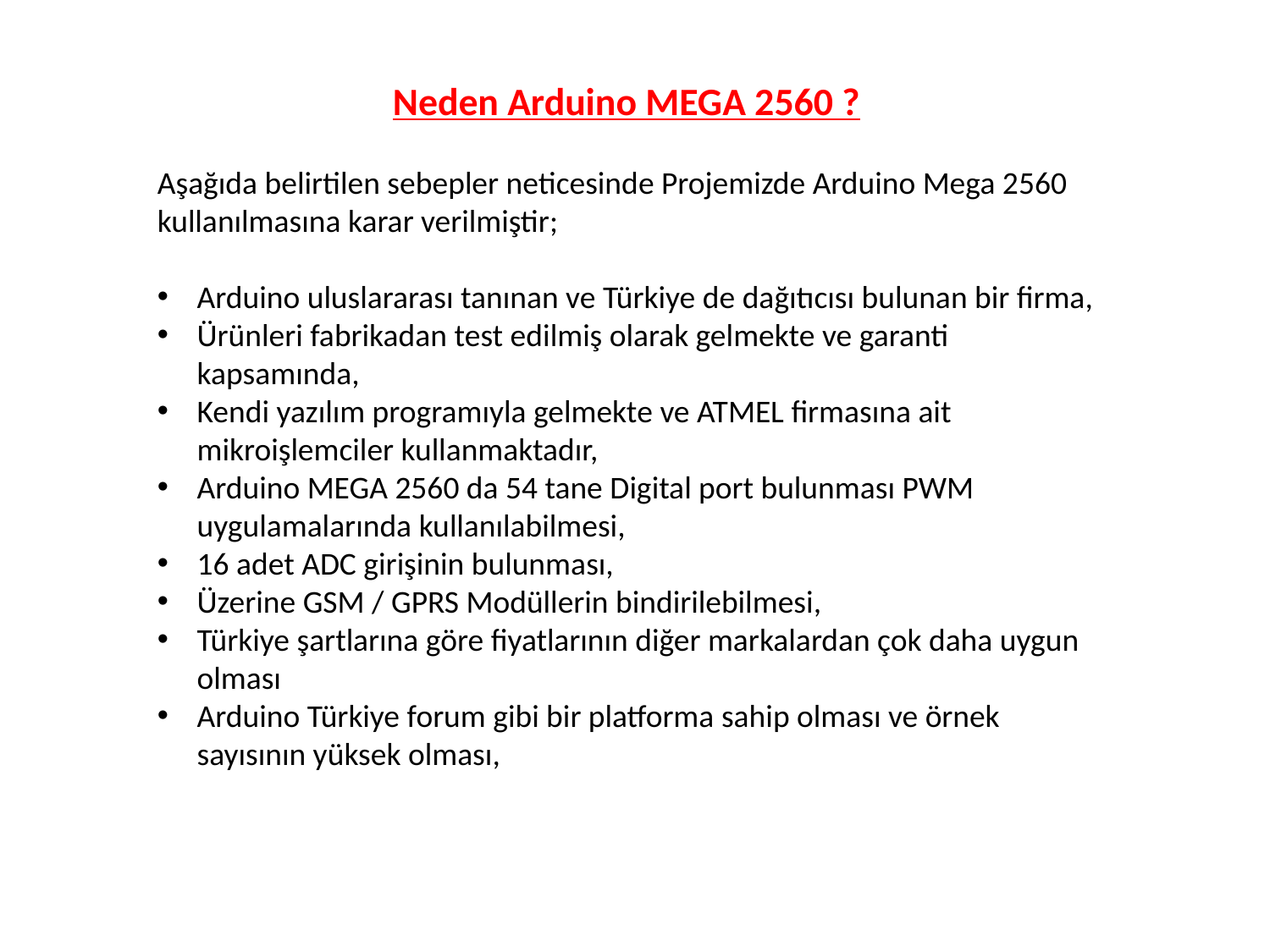

# Neden Arduino MEGA 2560 ?
Aşağıda belirtilen sebepler neticesinde Projemizde Arduino Mega 2560 kullanılmasına karar verilmiştir;

Arduino uluslararası tanınan ve Türkiye de dağıtıcısı bulunan bir firma,
Ürünleri fabrikadan test edilmiş olarak gelmekte ve garanti kapsamında,
Kendi yazılım programıyla gelmekte ve ATMEL firmasına ait mikroişlemciler kullanmaktadır,
Arduino MEGA 2560 da 54 tane Digital port bulunması PWM uygulamalarında kullanılabilmesi,
16 adet ADC girişinin bulunması,
Üzerine GSM / GPRS Modüllerin bindirilebilmesi,
Türkiye şartlarına göre fiyatlarının diğer markalardan çok daha uygun olması
Arduino Türkiye forum gibi bir platforma sahip olması ve örnek sayısının yüksek olması,